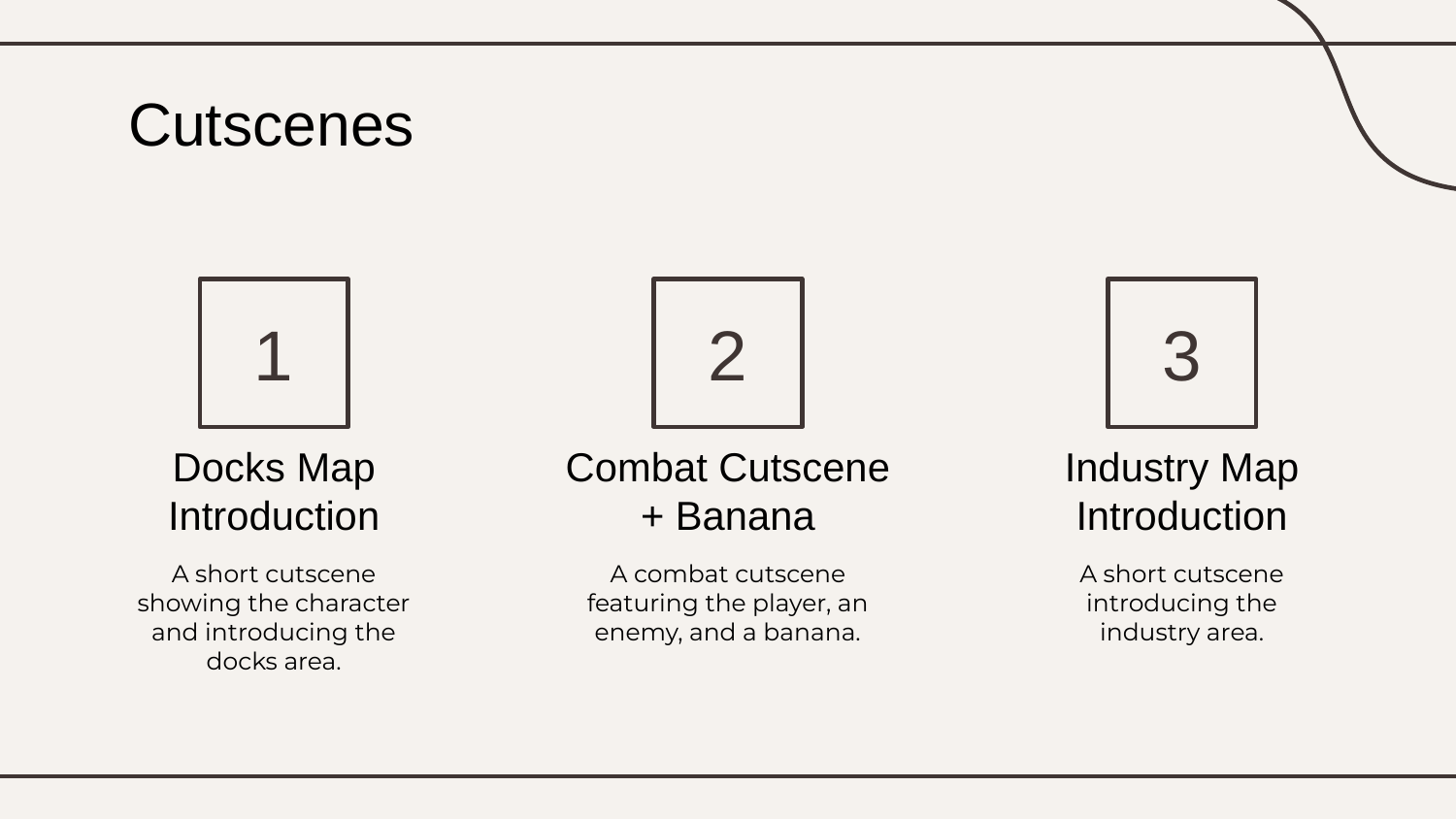

# Cutscenes

1

2

3
Docks Map Introduction
Combat Cutscene + Banana
Industry Map Introduction
A short cutscene showing the character and introducing the docks area.
A short cutscene introducing the industry area.
A combat cutscene featuring the player, an enemy, and a banana.